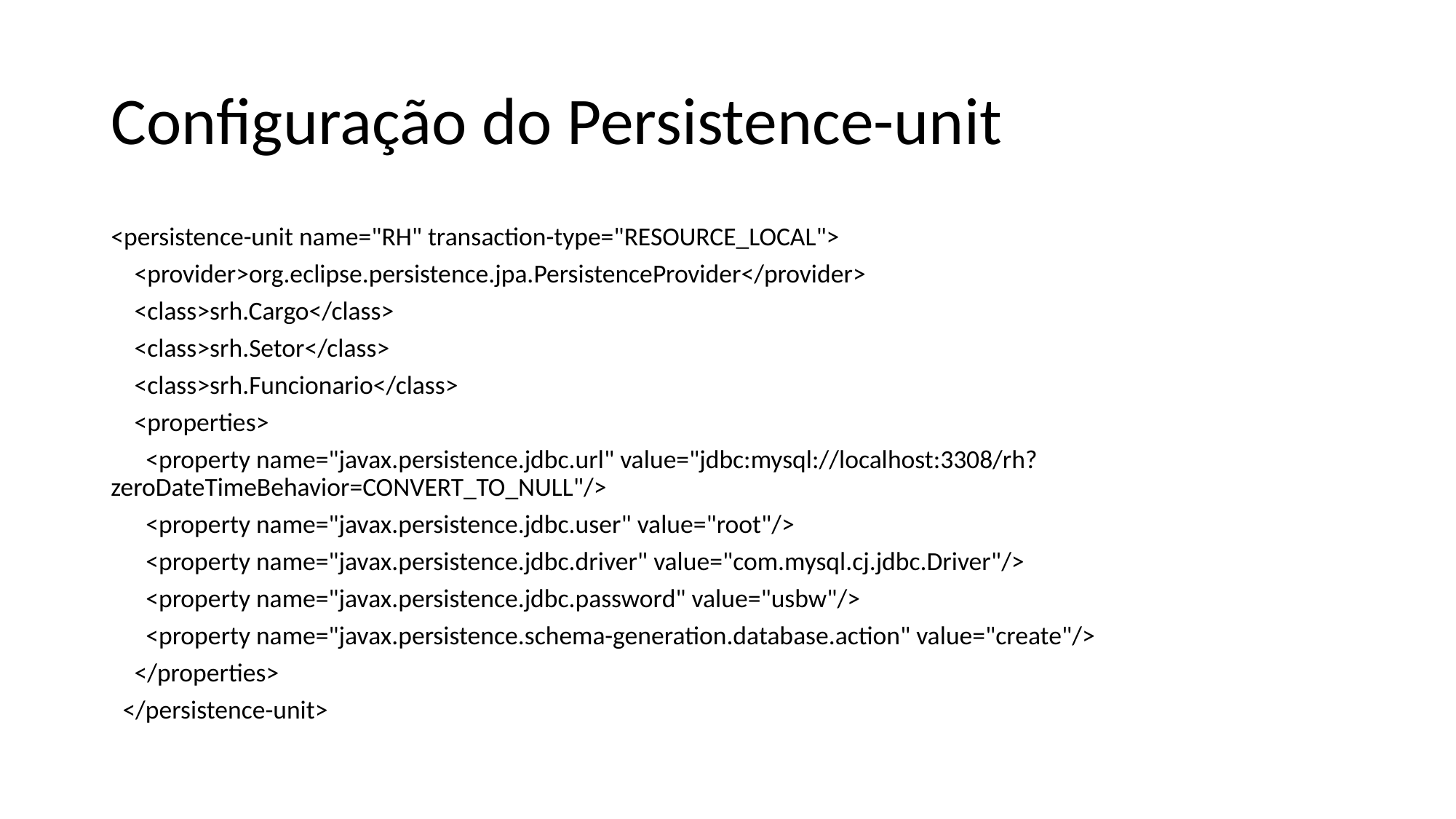

# Configuração do Persistence-unit
<persistence-unit name="RH" transaction-type="RESOURCE_LOCAL">
    <provider>org.eclipse.persistence.jpa.PersistenceProvider</provider>
    <class>srh.Cargo</class>
    <class>srh.Setor</class>
    <class>srh.Funcionario</class>
    <properties>
      <property name="javax.persistence.jdbc.url" value="jdbc:mysql://localhost:3308/rh?zeroDateTimeBehavior=CONVERT_TO_NULL"/>
      <property name="javax.persistence.jdbc.user" value="root"/>
      <property name="javax.persistence.jdbc.driver" value="com.mysql.cj.jdbc.Driver"/>
      <property name="javax.persistence.jdbc.password" value="usbw"/>
      <property name="javax.persistence.schema-generation.database.action" value="create"/>
    </properties>
  </persistence-unit>